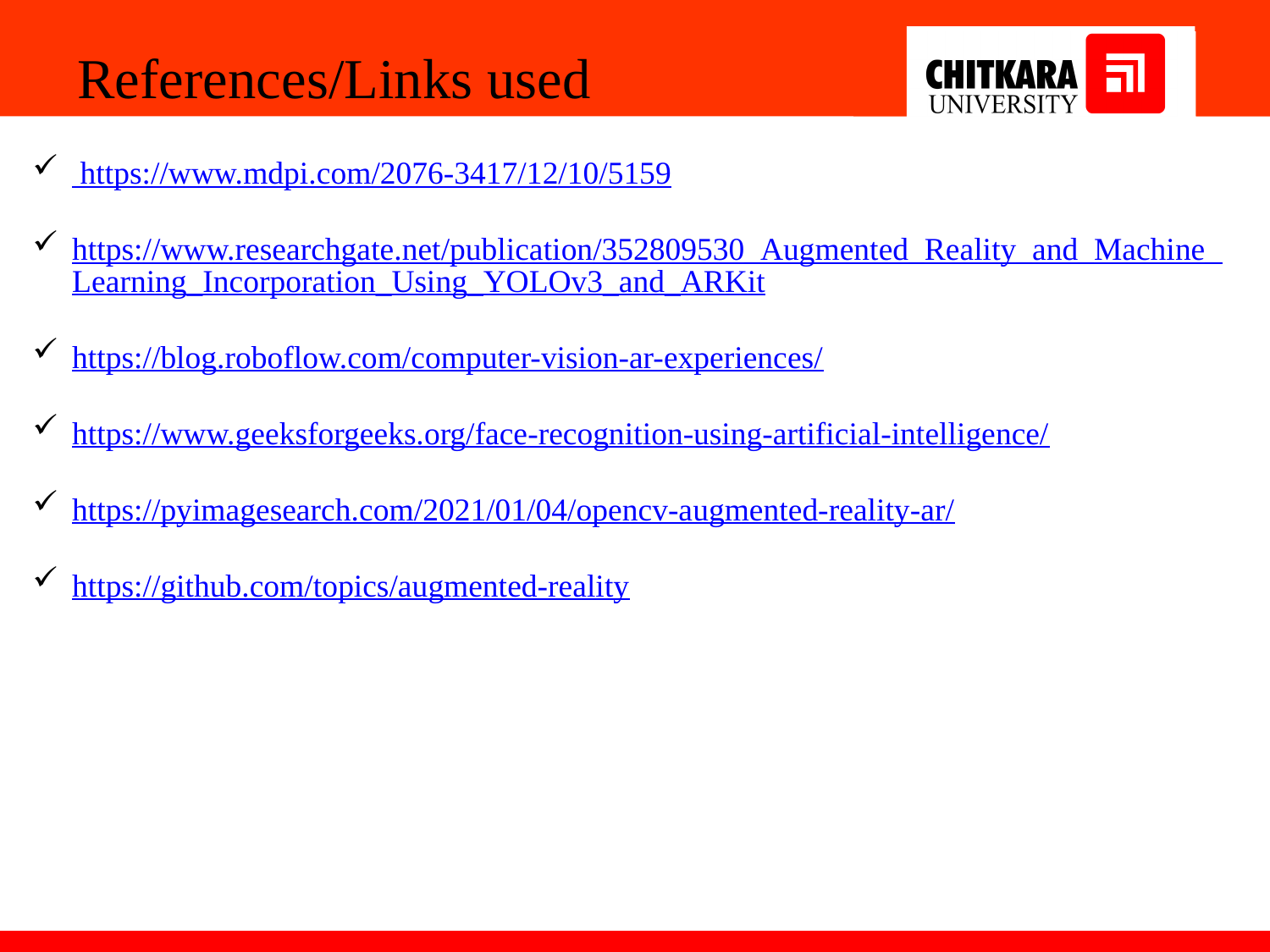

References/Links used
 https://www.mdpi.com/2076-3417/12/10/5159

https://www.researchgate.net/publication/352809530_Augmented_Reality_and_Machine_Learning_Incorporation_Using_YOLOv3_and_ARKit

https://blog.roboflow.com/computer-vision-ar-experiences/

https://www.geeksforgeeks.org/face-recognition-using-artificial-intelligence/

https://pyimagesearch.com/2021/01/04/opencv-augmented-reality-ar/

https://github.com/topics/augmented-reality